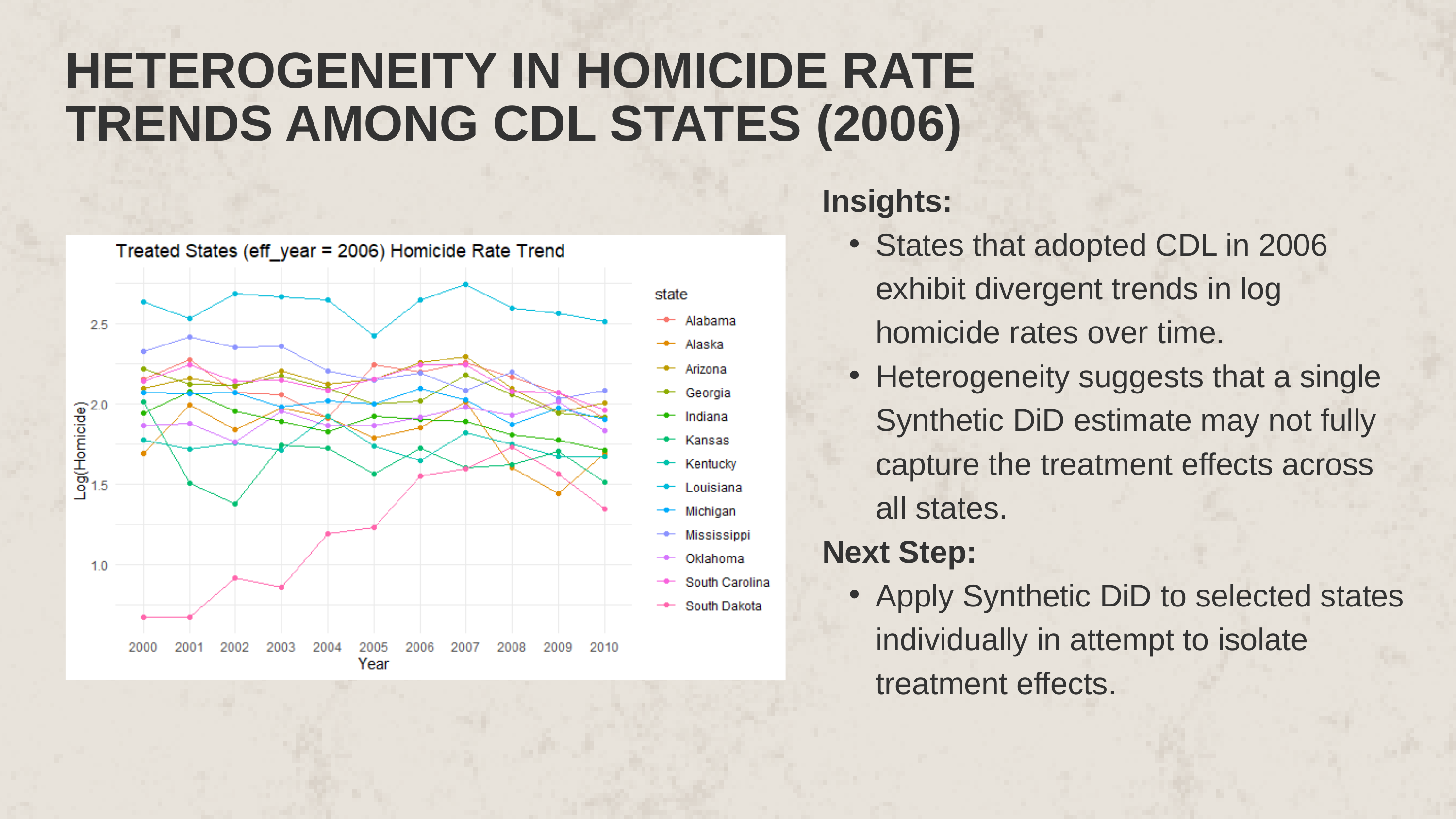

HETEROGENEITY IN HOMICIDE RATE TRENDS AMONG CDL STATES (2006)
Insights:
States that adopted CDL in 2006 exhibit divergent trends in log homicide rates over time.
Heterogeneity suggests that a single Synthetic DiD estimate may not fully capture the treatment effects across all states.
Next Step:
Apply Synthetic DiD to selected states individually in attempt to isolate treatment effects.